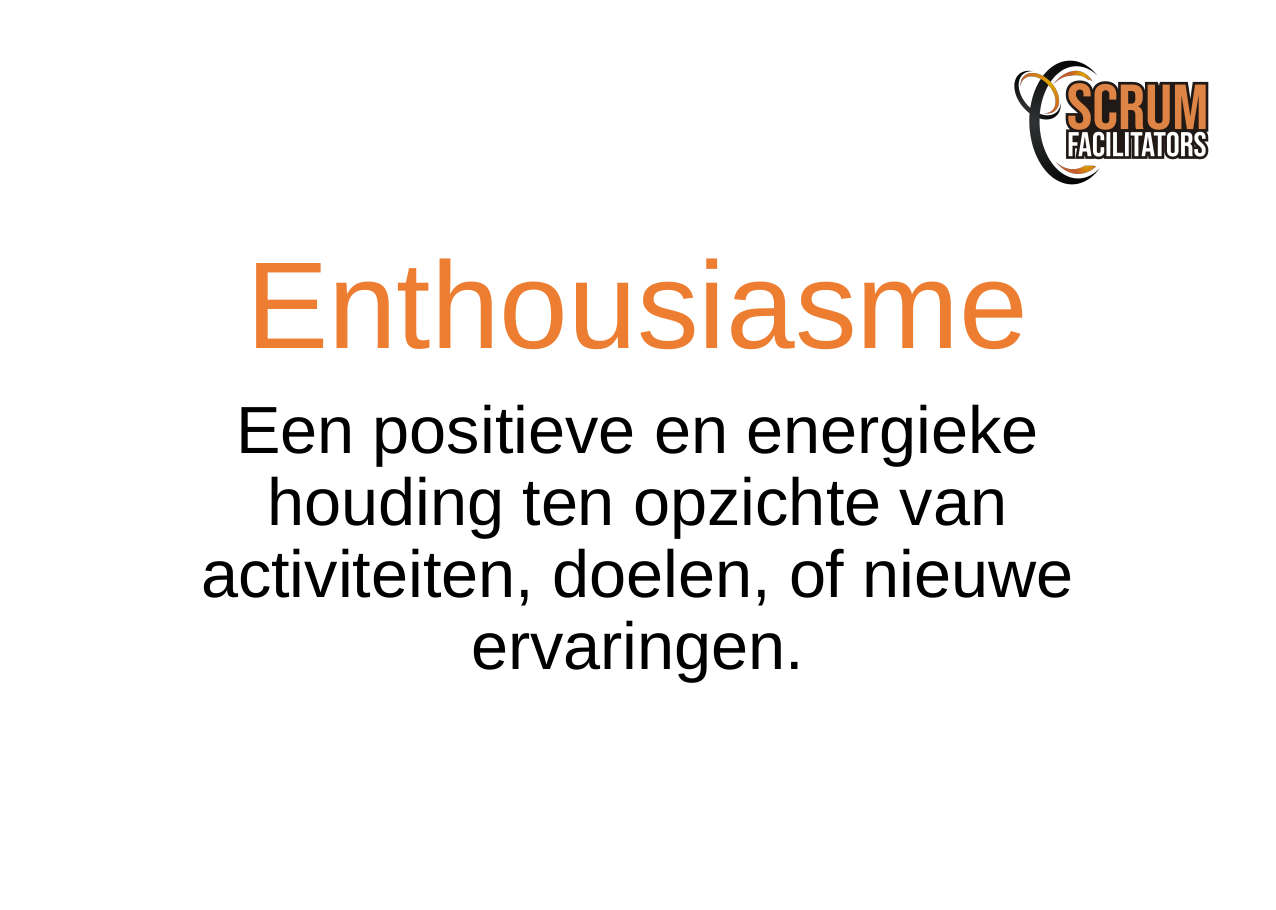

Enthousiasme
Een positieve en energieke houding ten opzichte van activiteiten, doelen, of nieuwe ervaringen.